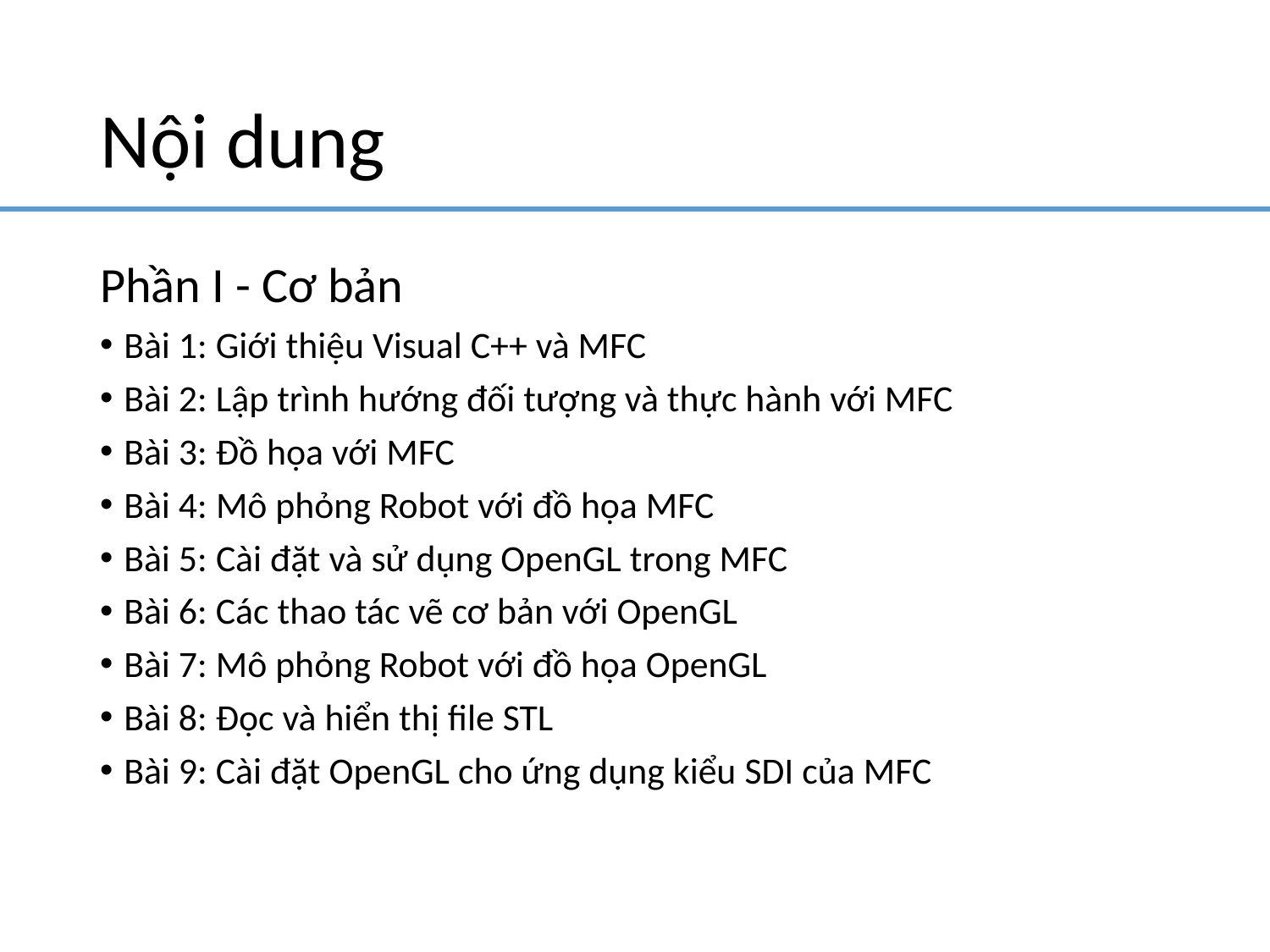

# Nội dung
Phần I - Cơ bản
Bài 1: Giới thiệu Visual C++ và MFC
Bài 2: Lập trình hướng đối tượng và thực hành với MFC
Bài 3: Đồ họa với MFC
Bài 4: Mô phỏng Robot với đồ họa MFC
Bài 5: Cài đặt và sử dụng OpenGL trong MFC
Bài 6: Các thao tác vẽ cơ bản với OpenGL
Bài 7: Mô phỏng Robot với đồ họa OpenGL
Bài 8: Đọc và hiển thị file STL
Bài 9: Cài đặt OpenGL cho ứng dụng kiểu SDI của MFC